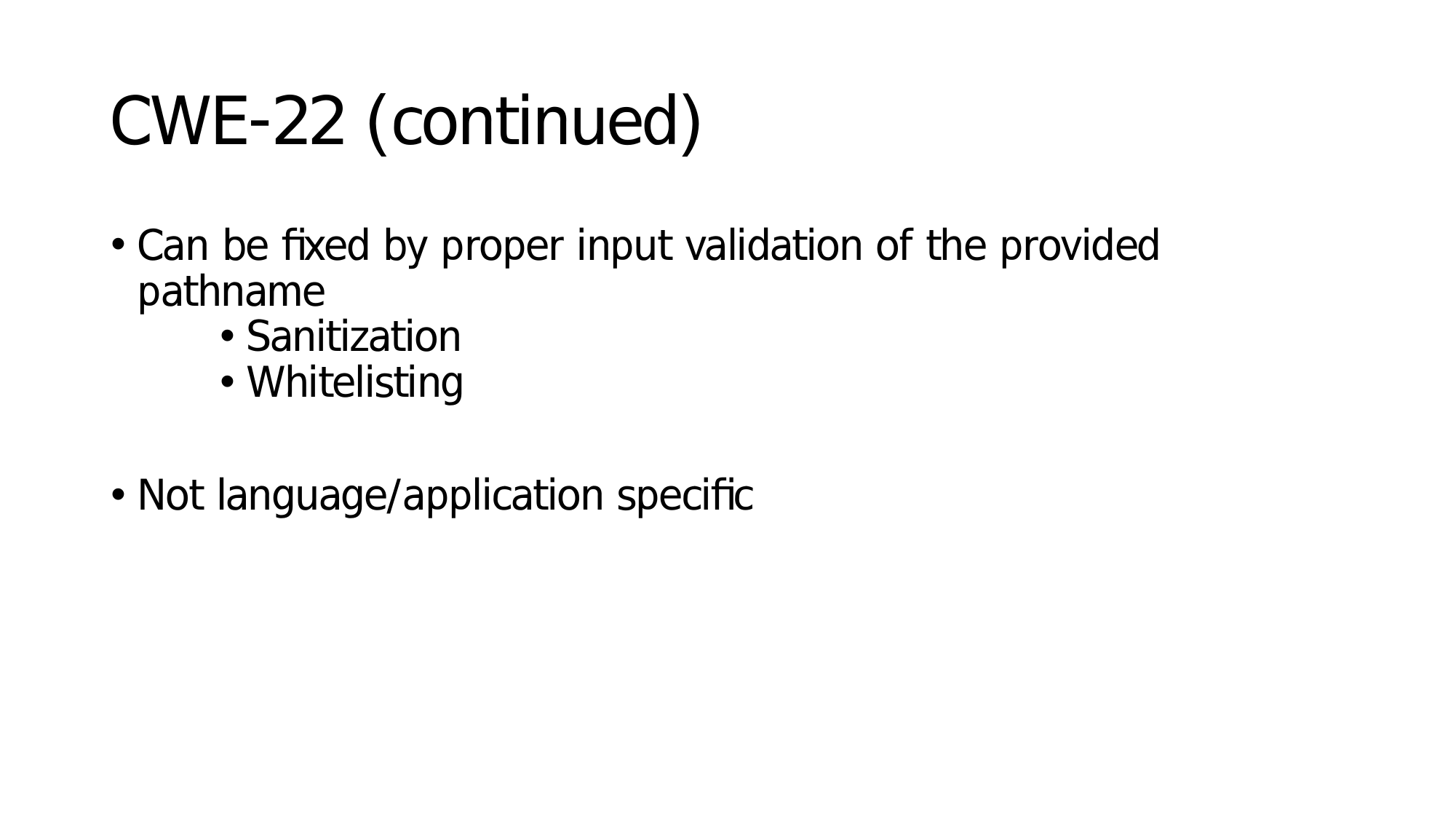

# CWE-22 (continued)
Can be fixed by proper input validation of the provided pathname
Sanitization
Whitelisting

Not language/application specific